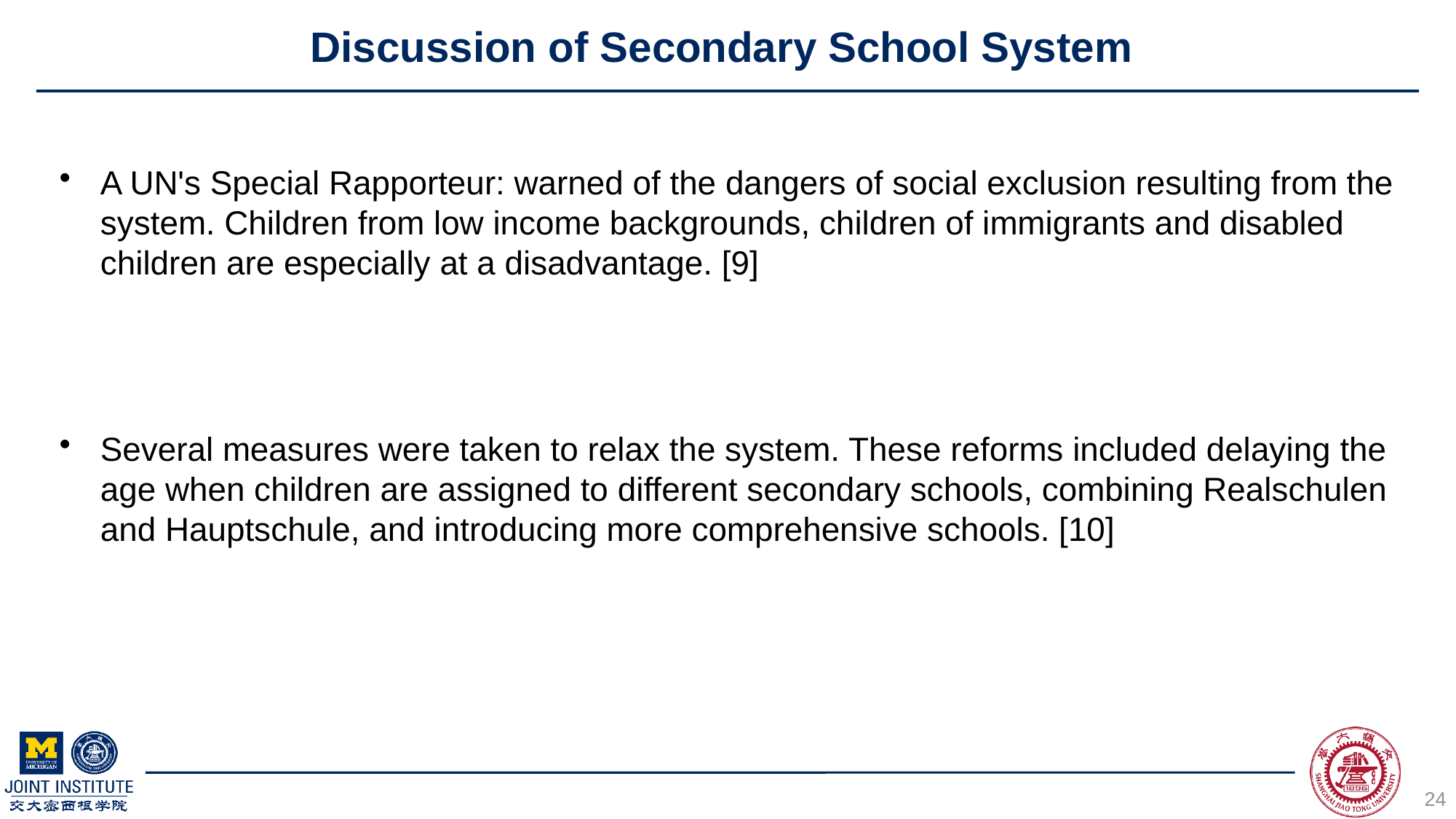

# Discussion of Secondary School System

A UN's Special Rapporteur: warned of the dangers of social exclusion resulting from the system. Children from low income backgrounds, children of immigrants and disabled children are especially at a disadvantage. [9]

Several measures were taken to relax the system. These reforms included delaying the age when children are assigned to different secondary schools, combining Realschulen and Hauptschule, and introducing more comprehensive schools. [10]
24